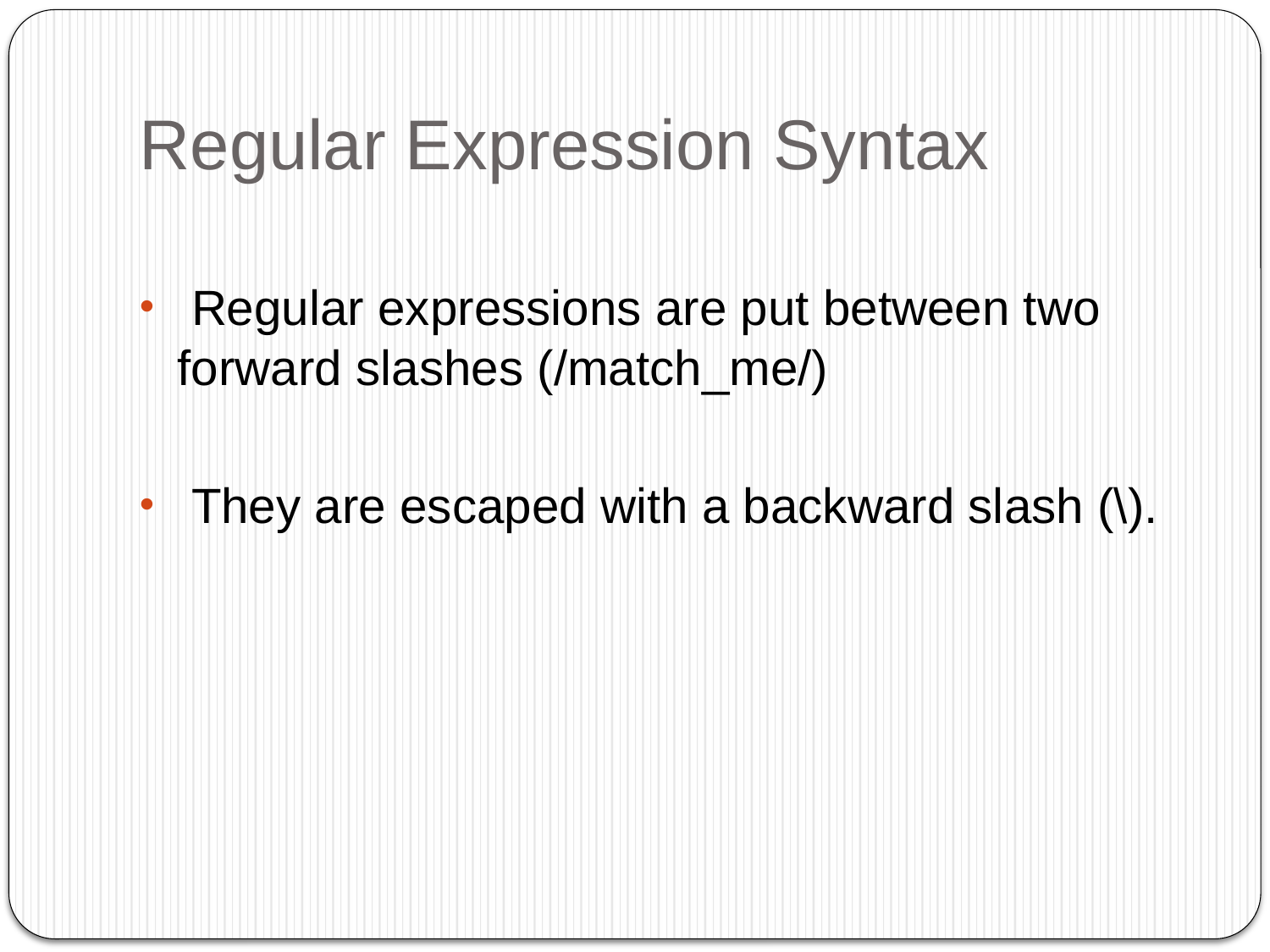

# Regular Expression Syntax
 Regular expressions are put between two forward slashes (/match_me/)

 They are escaped with a backward slash (\).